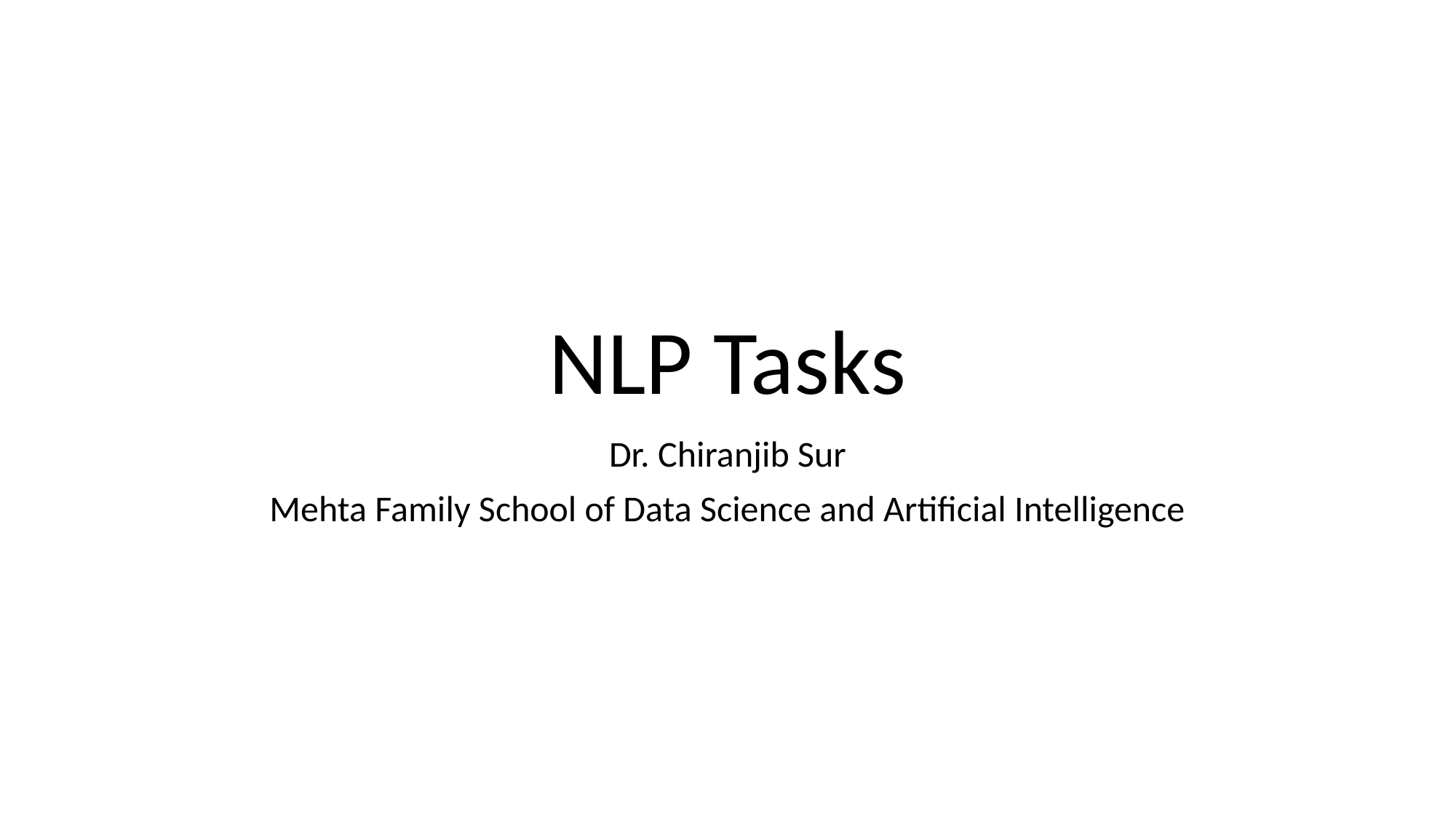

# NLP Tasks
Dr. Chiranjib Sur
Mehta Family School of Data Science and Artificial Intelligence